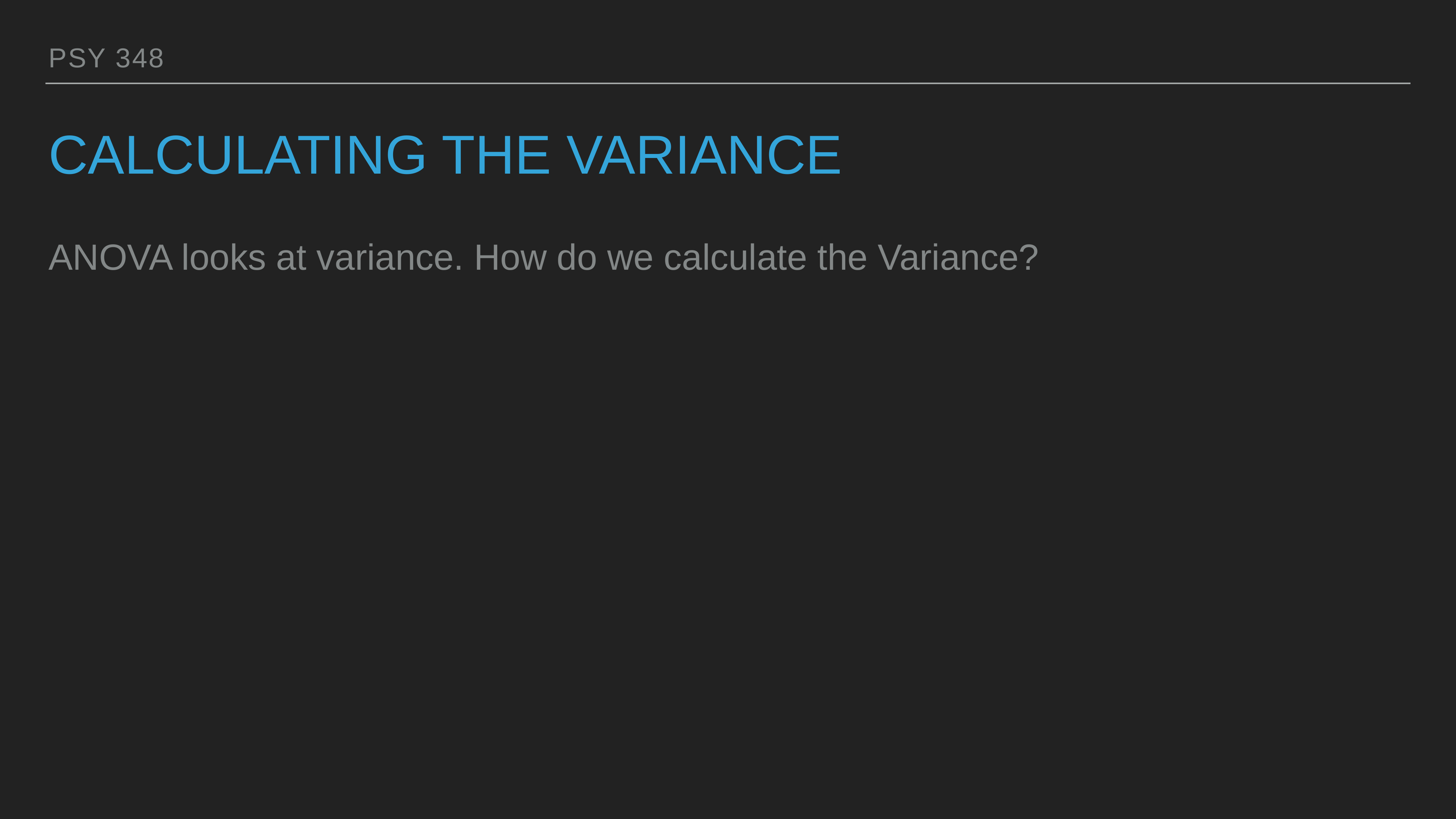

PSY 348
# Calculating the variance
ANOVA looks at variance. How do we calculate the Variance?